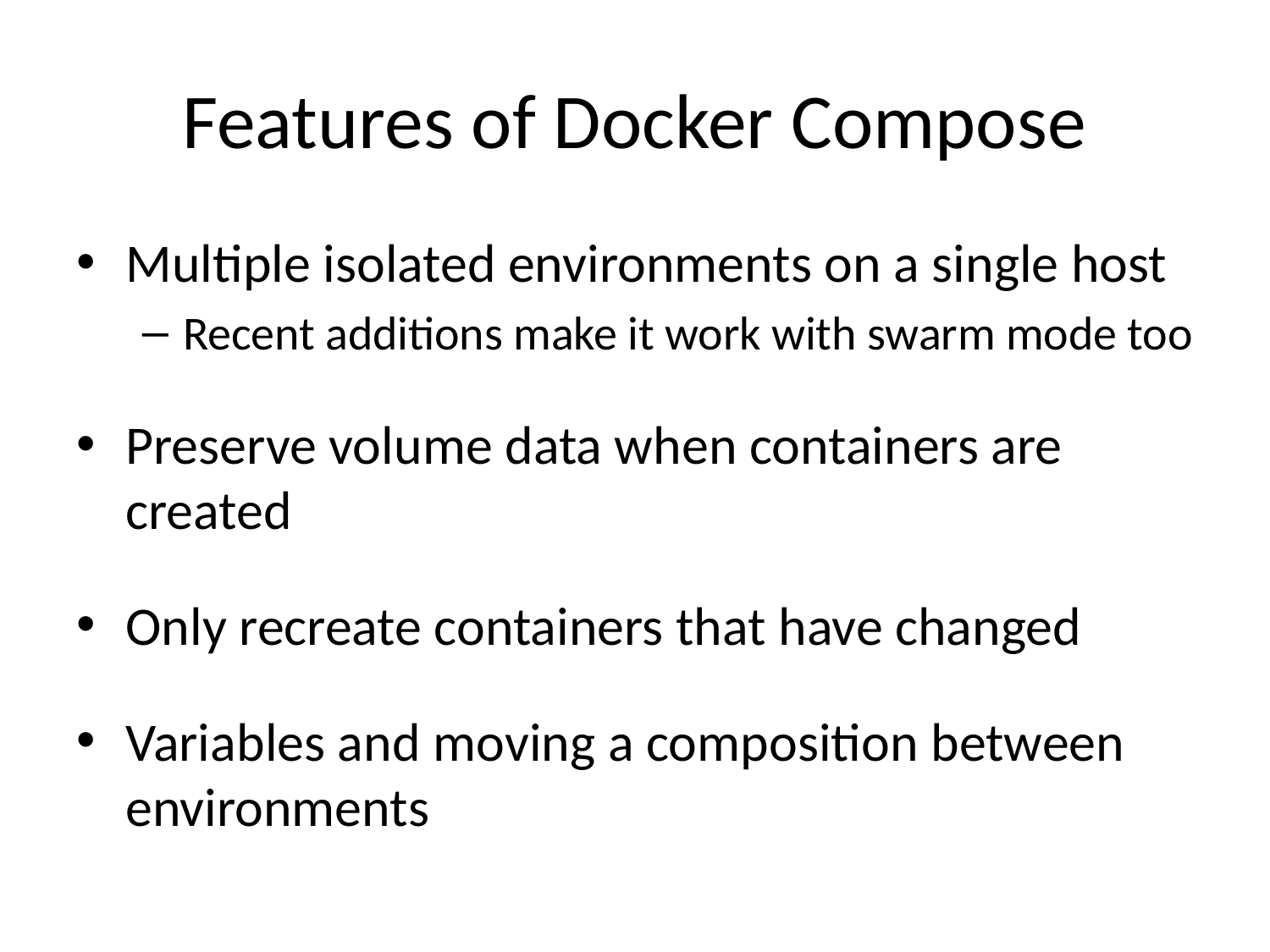

# Features of Docker Compose
Multiple isolated environments on a single host
Recent additions make it work with swarm mode too
Preserve volume data when containers are created
Only recreate containers that have changed
Variables and moving a composition between environments